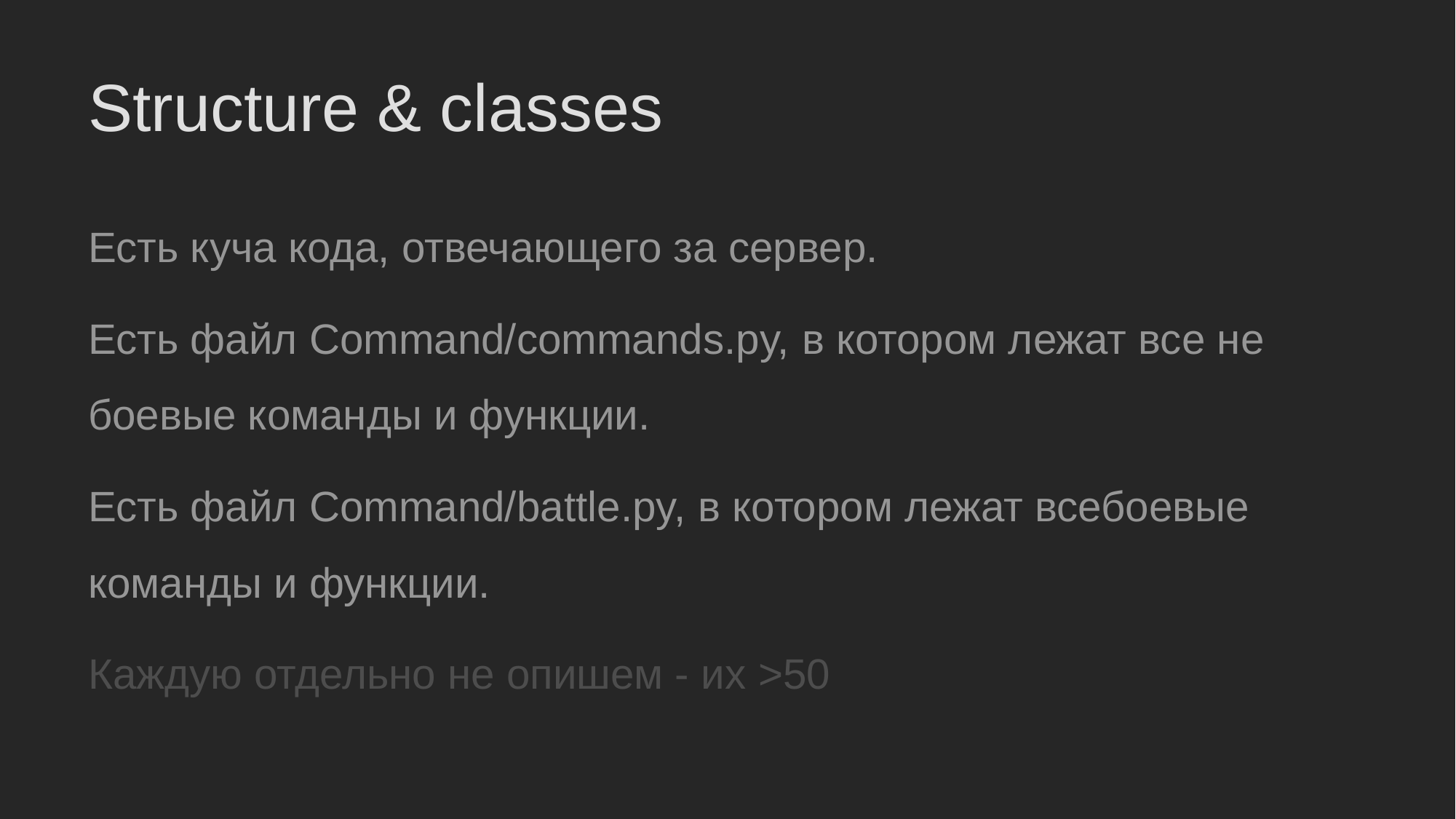

# Structure & classes
Есть куча кода, отвечающего за сервер.
Есть файл Command/commands.py, в котором лежат все не боевые команды и функции.
Есть файл Command/battle.py, в котором лежат всебоевые команды и функции.
Каждую отдельно не опишем - их >50